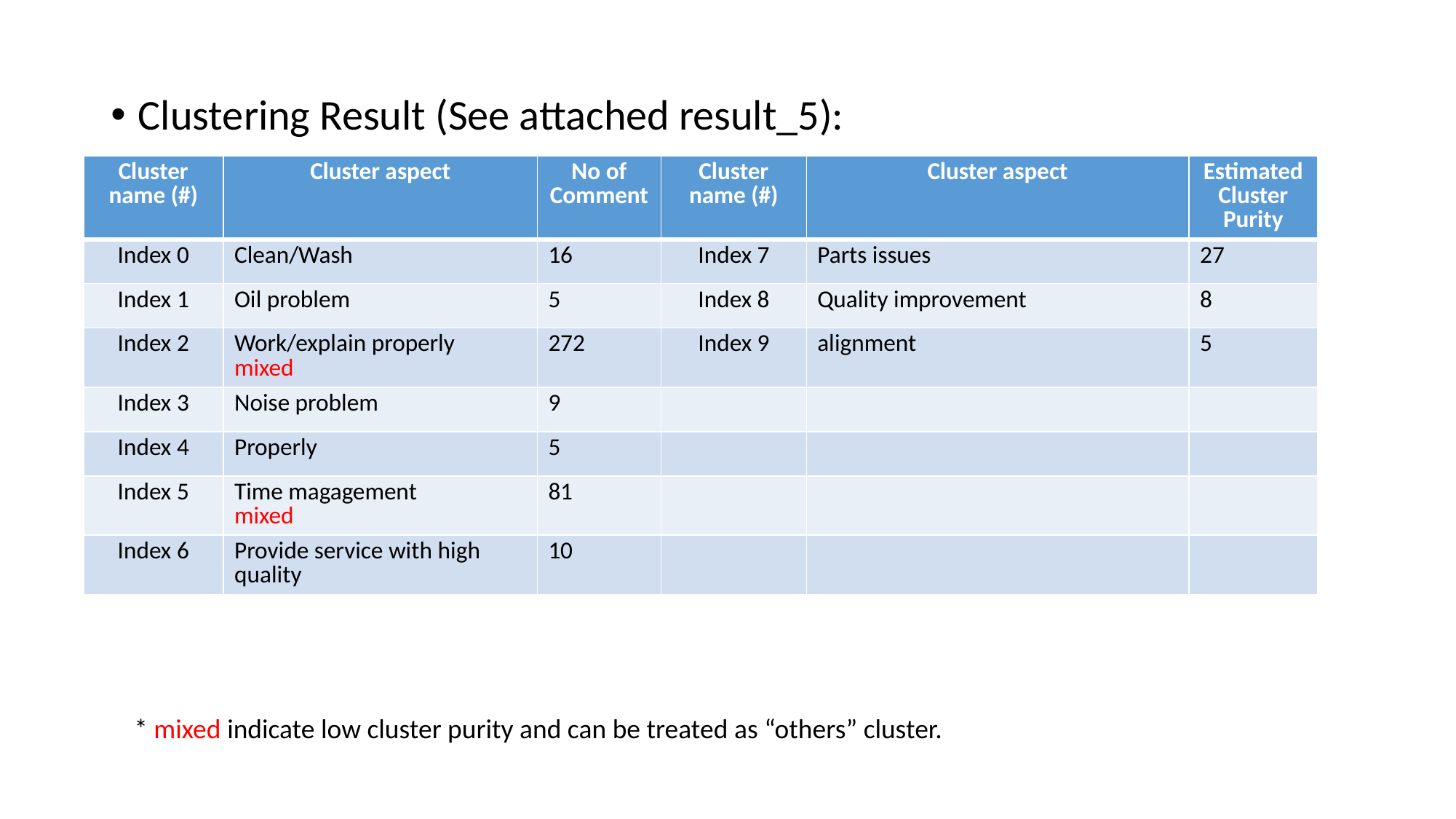

Clustering Result (See attached result_5):

| Cluster name (#) | Cluster aspect | No of Comment | Cluster name (#) | Cluster aspect | Estimated Cluster Purity |
| --- | --- | --- | --- | --- | --- |
| Index 0 | Clean/Wash | 16 | Index 7 | Parts issues | 27 |
| Index 1 | Oil problem | 5 | Index 8 | Quality improvement | 8 |
| Index 2 | Work/explain properly mixed | 272 | Index 9 | alignment | 5 |
| Index 3 | Noise problem | 9 |  |  |  |
| Index 4 | Properly | 5 |  |  |  |
| Index 5 | Time magagement mixed | 81 |  |  |  |
| Index 6 | Provide service with high quality | 10 |  |  |  |
* mixed indicate low cluster purity and can be treated as “others” cluster.